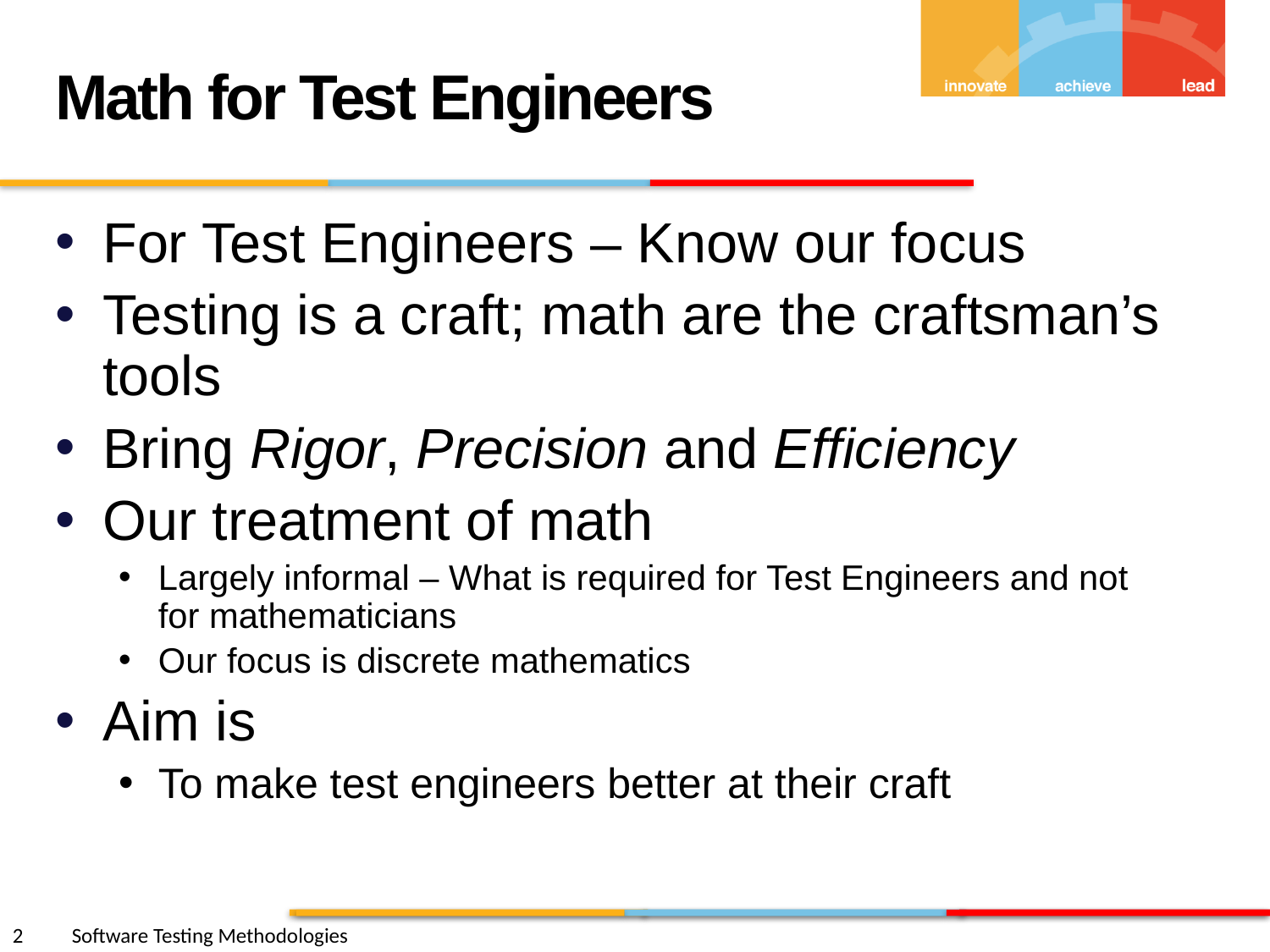

Math for Test Engineers
For Test Engineers – Know our focus
Testing is a craft; math are the craftsman’s tools
Bring Rigor, Precision and Efficiency
Our treatment of math
Largely informal – What is required for Test Engineers and not for mathematicians
Our focus is discrete mathematics
Aim is
To make test engineers better at their craft